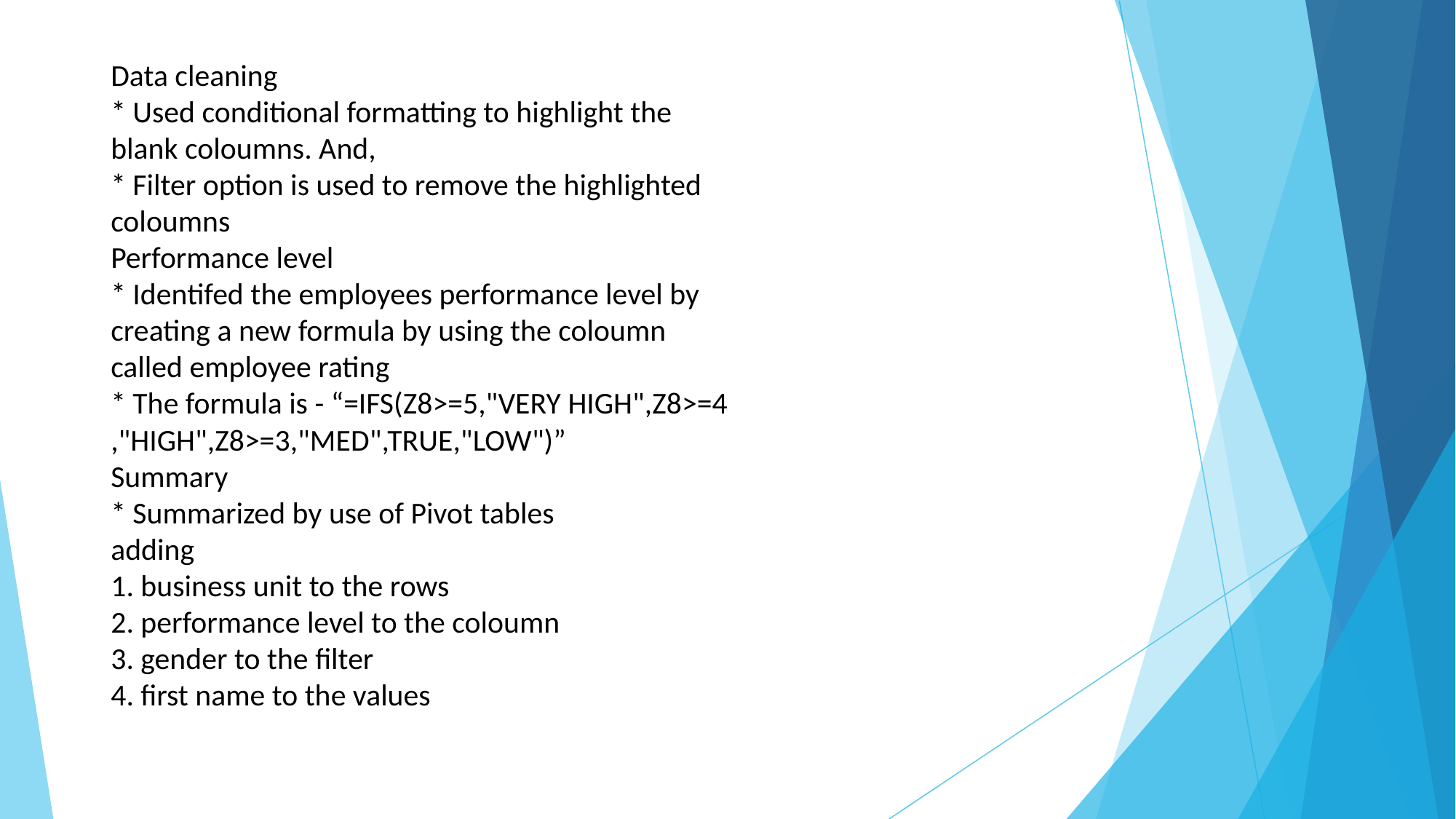

Data cleaning
* Used conditional formatting to highlight the
blank coloumns. And,
* Filter option is used to remove the highlighted
coloumns
Performance level
* Identifed the employees performance level by
creating a new formula by using the coloumn
called employee rating
* The formula is - “=IFS(Z8>=5,"VERY HIGH",Z8>=4
,"HIGH",Z8>=3,"MED",TRUE,"LOW")”
Summary
* Summarized by use of Pivot tables
adding
1. business unit to the rows
2. performance level to the coloumn
3. gender to the filter
4. first name to the values